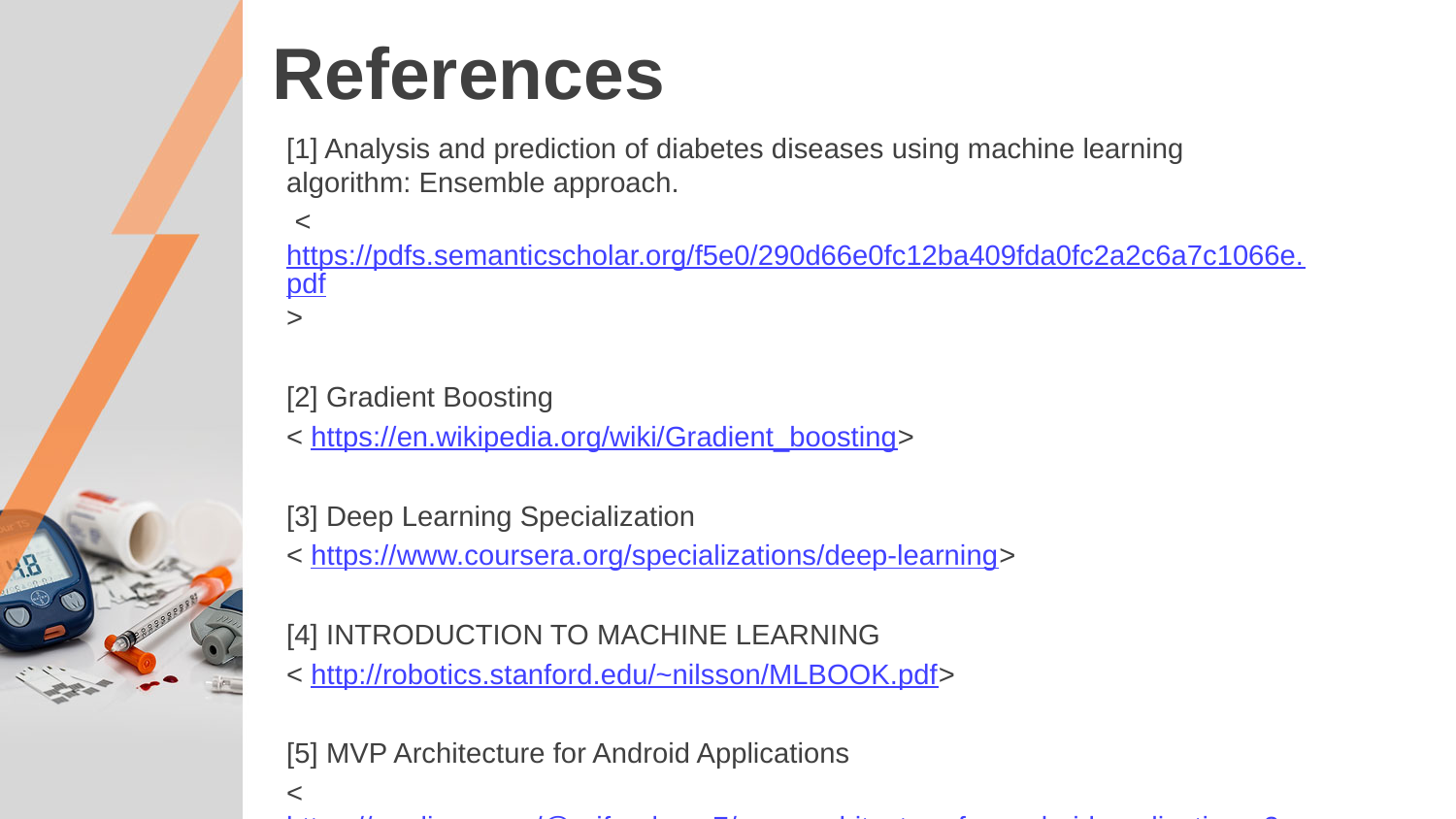

# References
[1] Analysis and prediction of diabetes diseases using machine learning algorithm: Ensemble approach.
 <https://pdfs.semanticscholar.org/f5e0/290d66e0fc12ba409fda0fc2a2c6a7c1066e.pdf>

[2] Gradient Boosting
< https://en.wikipedia.org/wiki/Gradient_boosting>

[3] Deep Learning Specialization
< https://www.coursera.org/specializations/deep-learning>

[4] INTRODUCTION TO MACHINE LEARNING
< http://robotics.stanford.edu/~nilsson/MLBOOK.pdf>

[5] MVP Architecture for Android Applications
<https://medium.com/@arifnadeem7/mvp-architecture-for-android-applications-3a403355b345>